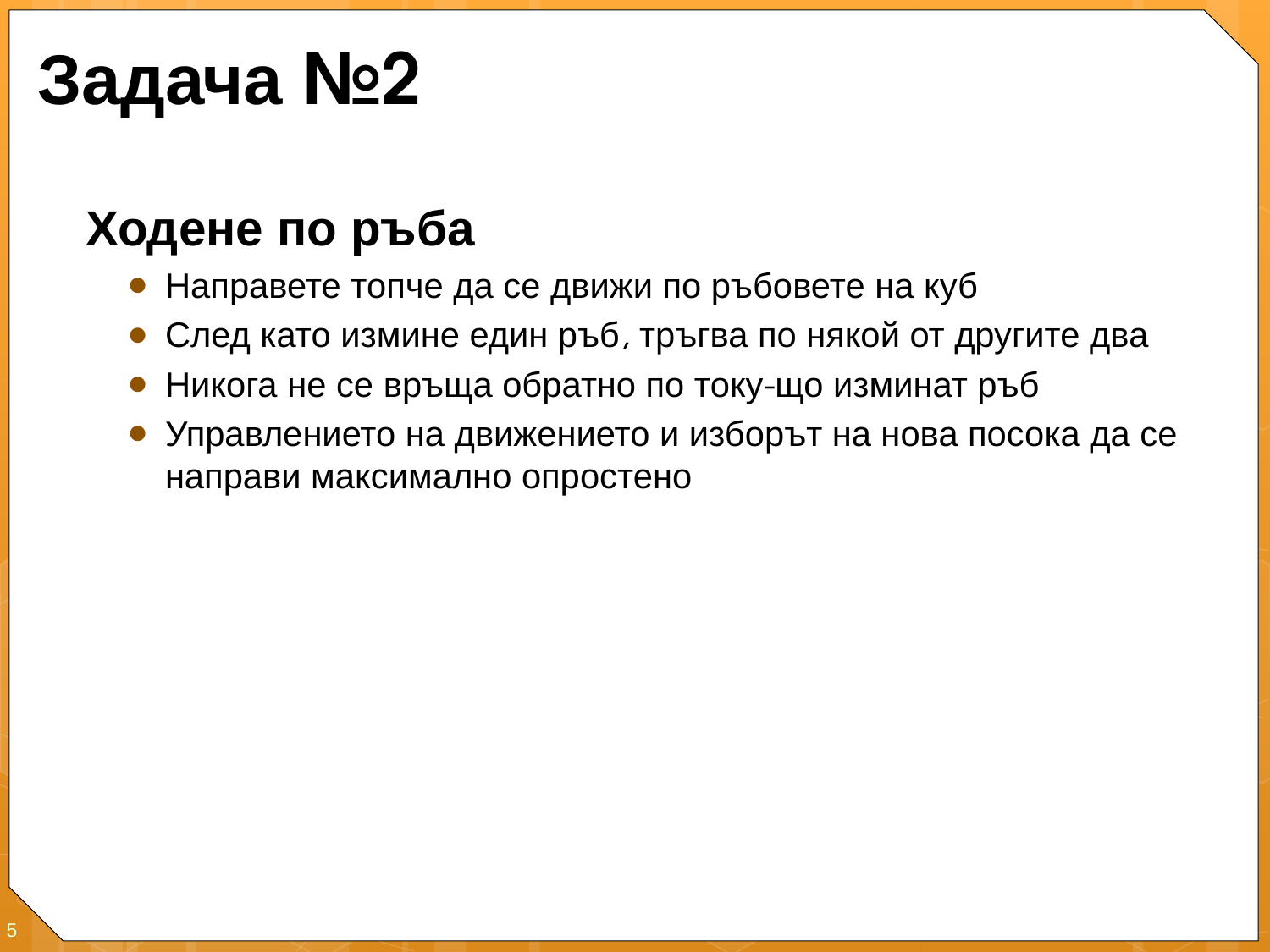

# Задача №2
Ходене по ръба
Направете топче да се движи по ръбовете на куб
След като измине един ръб, тръгва по някой от другите два
Никога не се връща обратно по току-що изминат ръб
Управлението на движението и изборът на нова посока да се направи максимално опростено